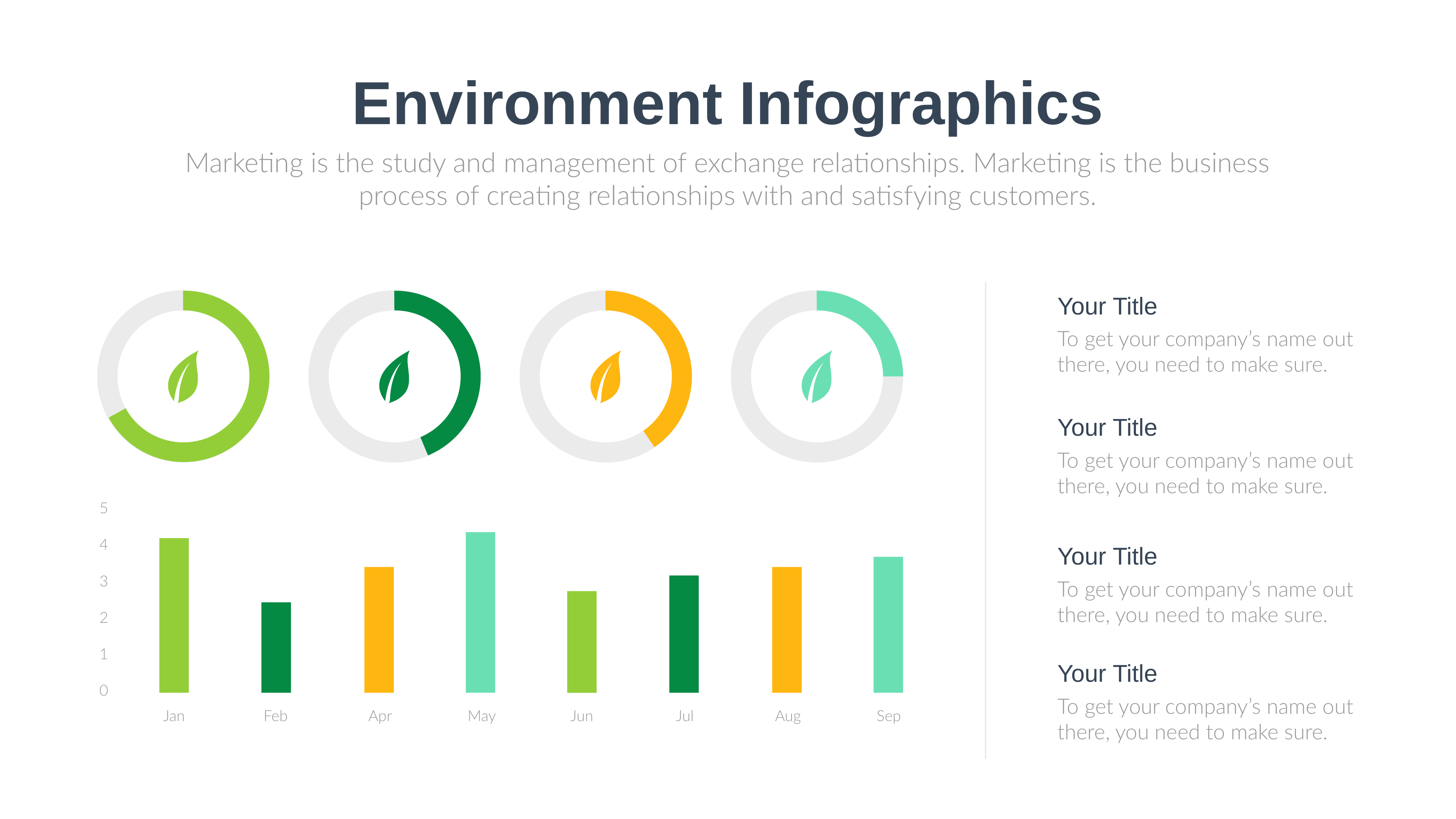

Environment Infographics
Marketing is the study and management of exchange relationships. Marketing is the business process of creating relationships with and satisfying customers.
Your Title

To get your company’s name out there, you need to make sure.

Your Title
To get your company’s name out there, you need to make sure.
5

4

3

2

1

0

Your Title
To get your company’s name out there, you need to make sure.
Your Title
To get your company’s name out there, you need to make sure.
Jan
Feb
Apr
May
Jun
Jul
Aug
Sep